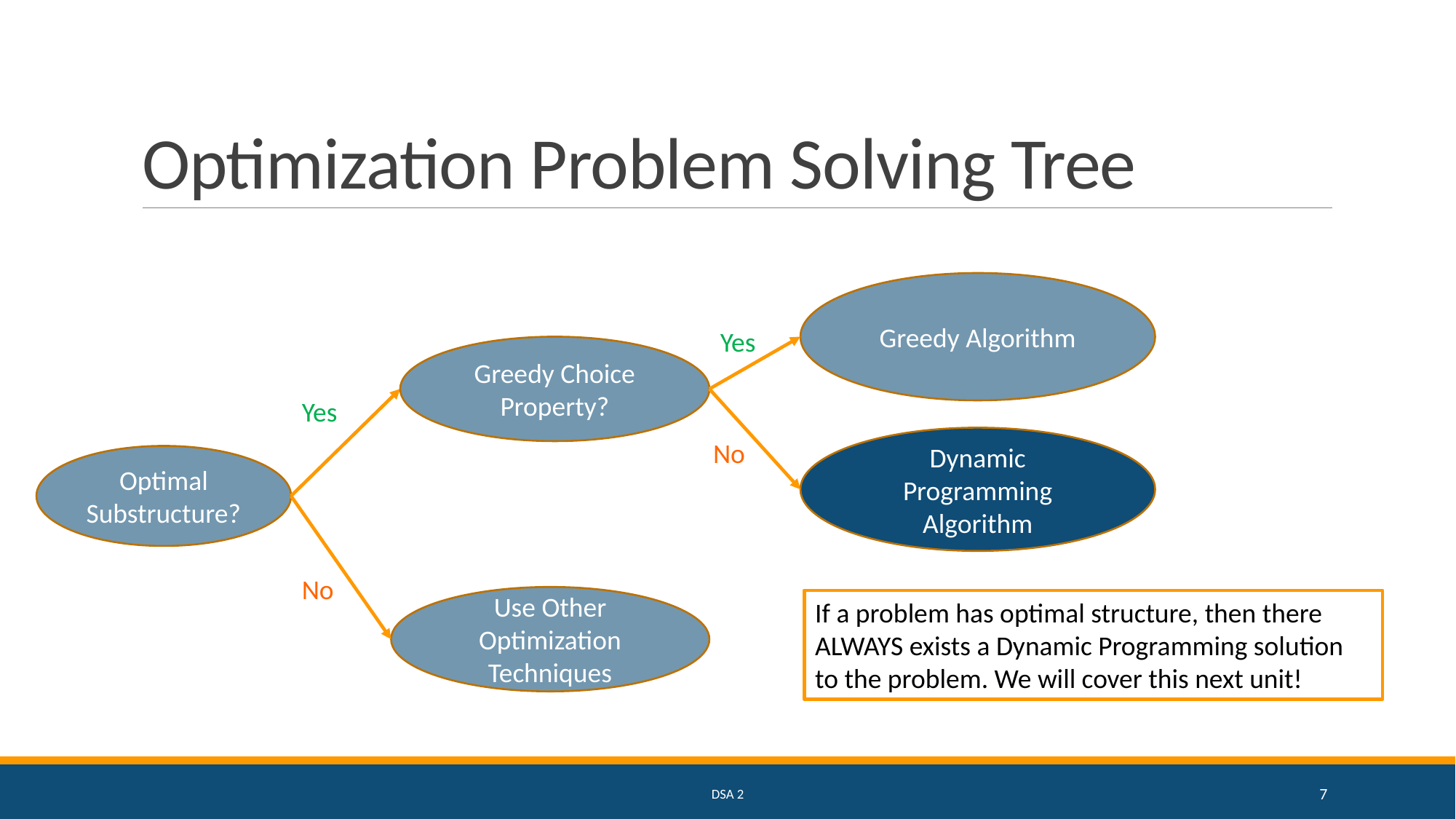

# Optimization Problem Solving Tree
Greedy Algorithm
Yes
Greedy Choice Property?
Yes
Dynamic Programming Algorithm
No
Optimal Substructure?
No
Use Other Optimization Techniques
If a problem has optimal structure, then there ALWAYS exists a Dynamic Programming solution to the problem. We will cover this next unit!
DSA 2
7